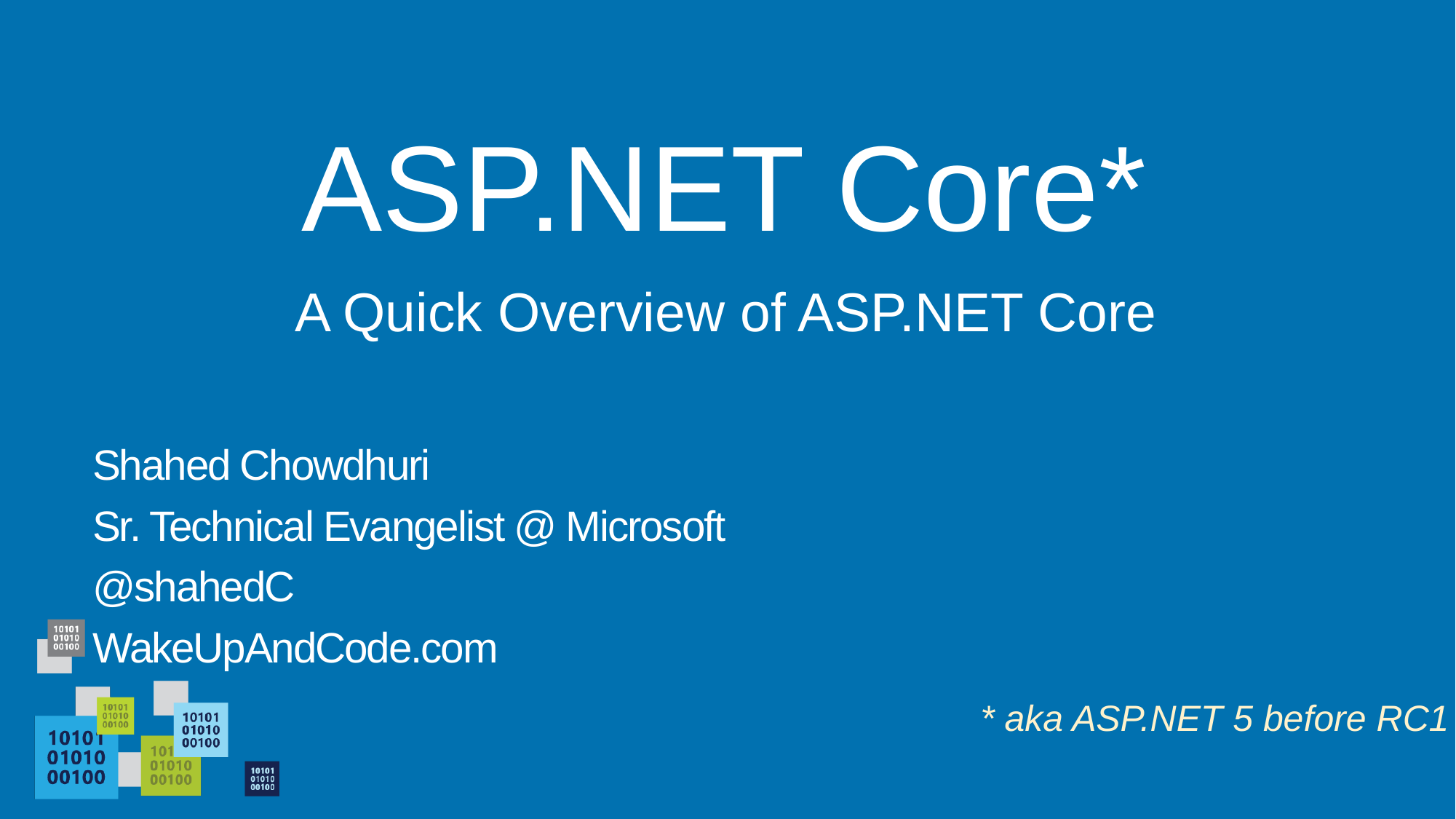

# ASP.NET Core*
A Quick Overview of ASP.NET Core
Shahed Chowdhuri
Sr. Technical Evangelist @ Microsoft
@shahedC
WakeUpAndCode.com
* aka ASP.NET 5 before RC1